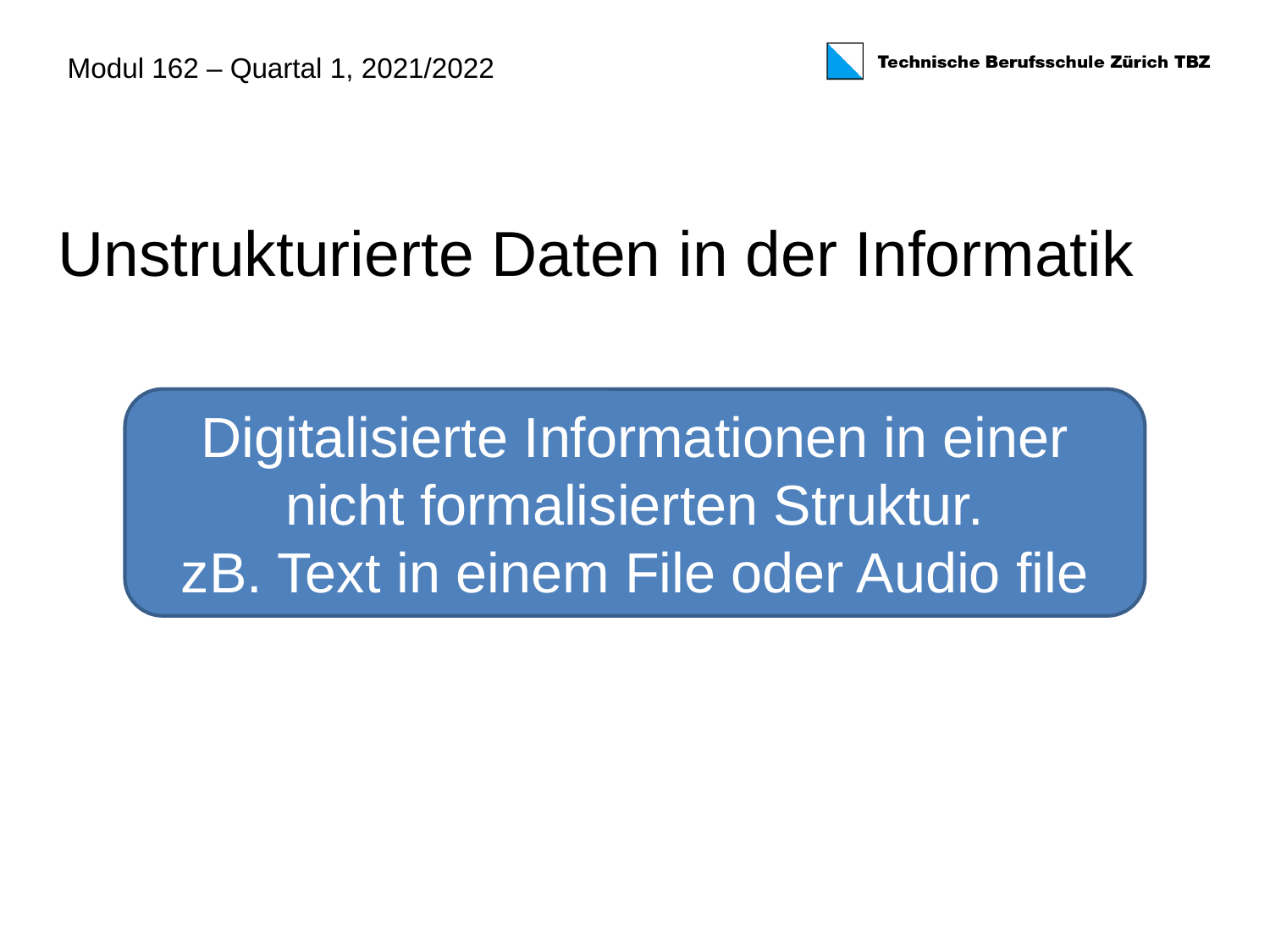

Unstrukturierte Daten in der Informatik
Digitalisierte Informationen in einer nicht formalisierten Struktur.
zB. Text in einem File oder Audio file